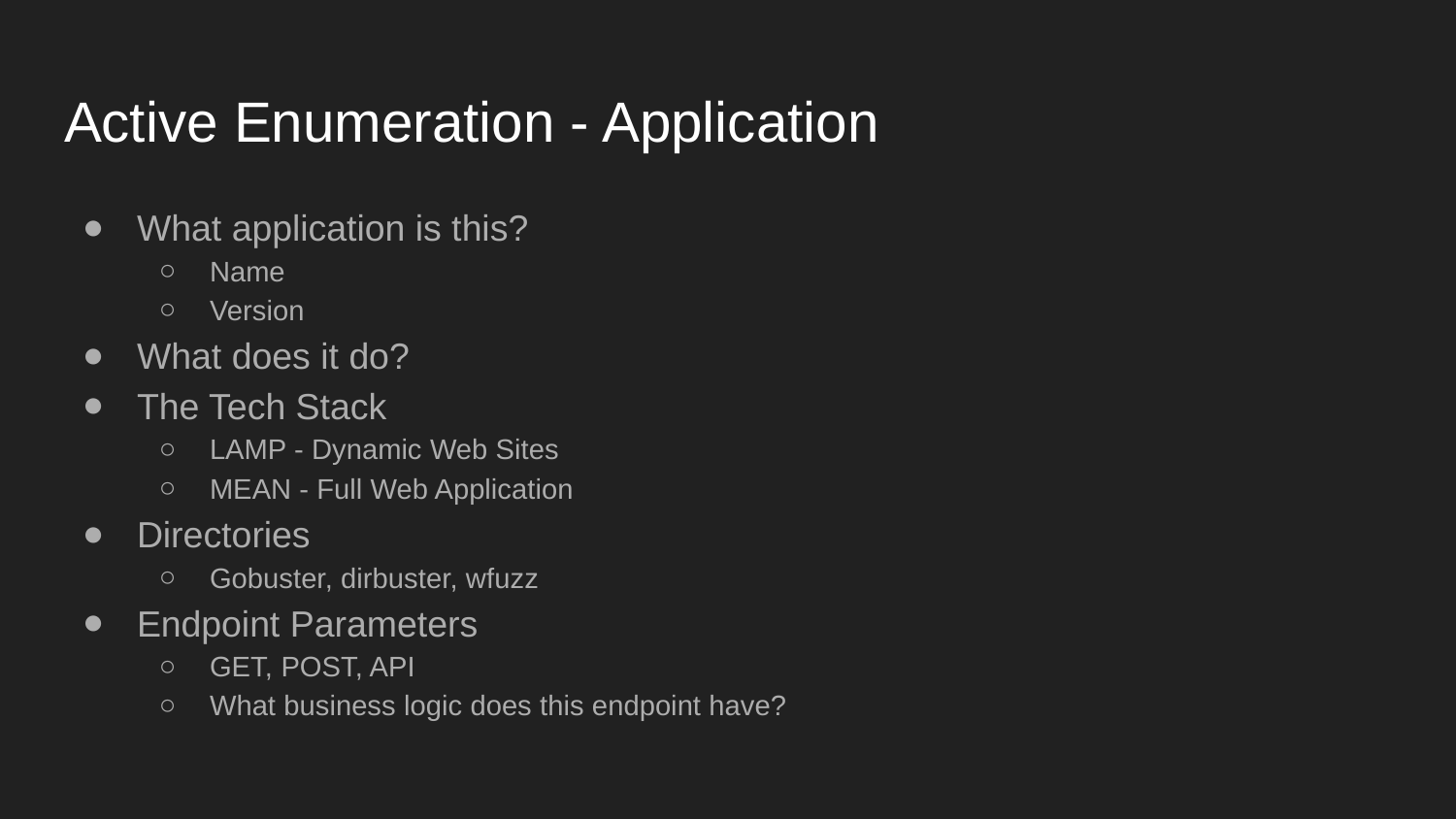

# Active Enumeration - Application
What application is this?
Name
Version
What does it do?
The Tech Stack
LAMP - Dynamic Web Sites
MEAN - Full Web Application
Directories
Gobuster, dirbuster, wfuzz
Endpoint Parameters
GET, POST, API
What business logic does this endpoint have?